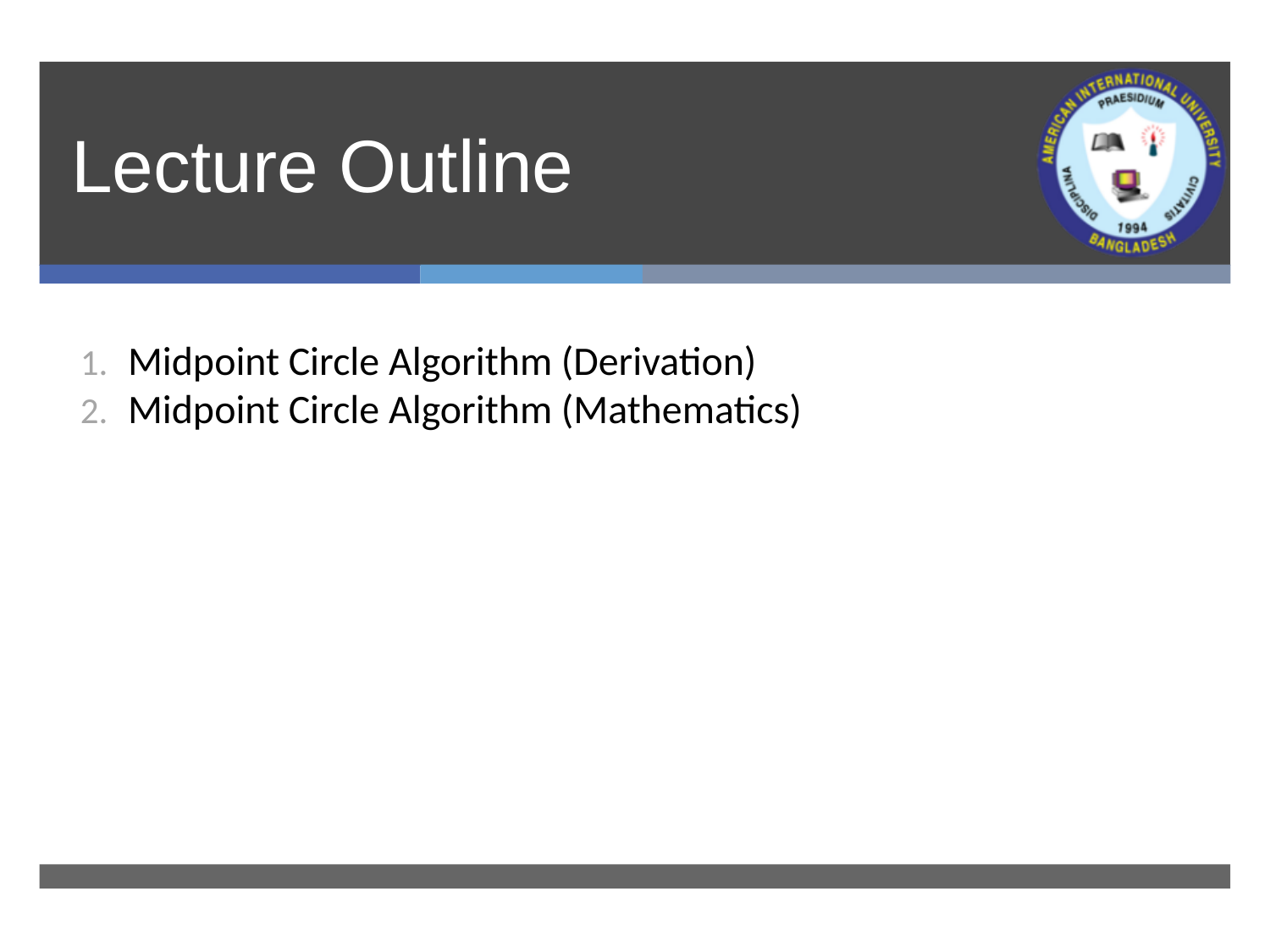

# Lecture Outline
Midpoint Circle Algorithm (Derivation)
Midpoint Circle Algorithm (Mathematics)